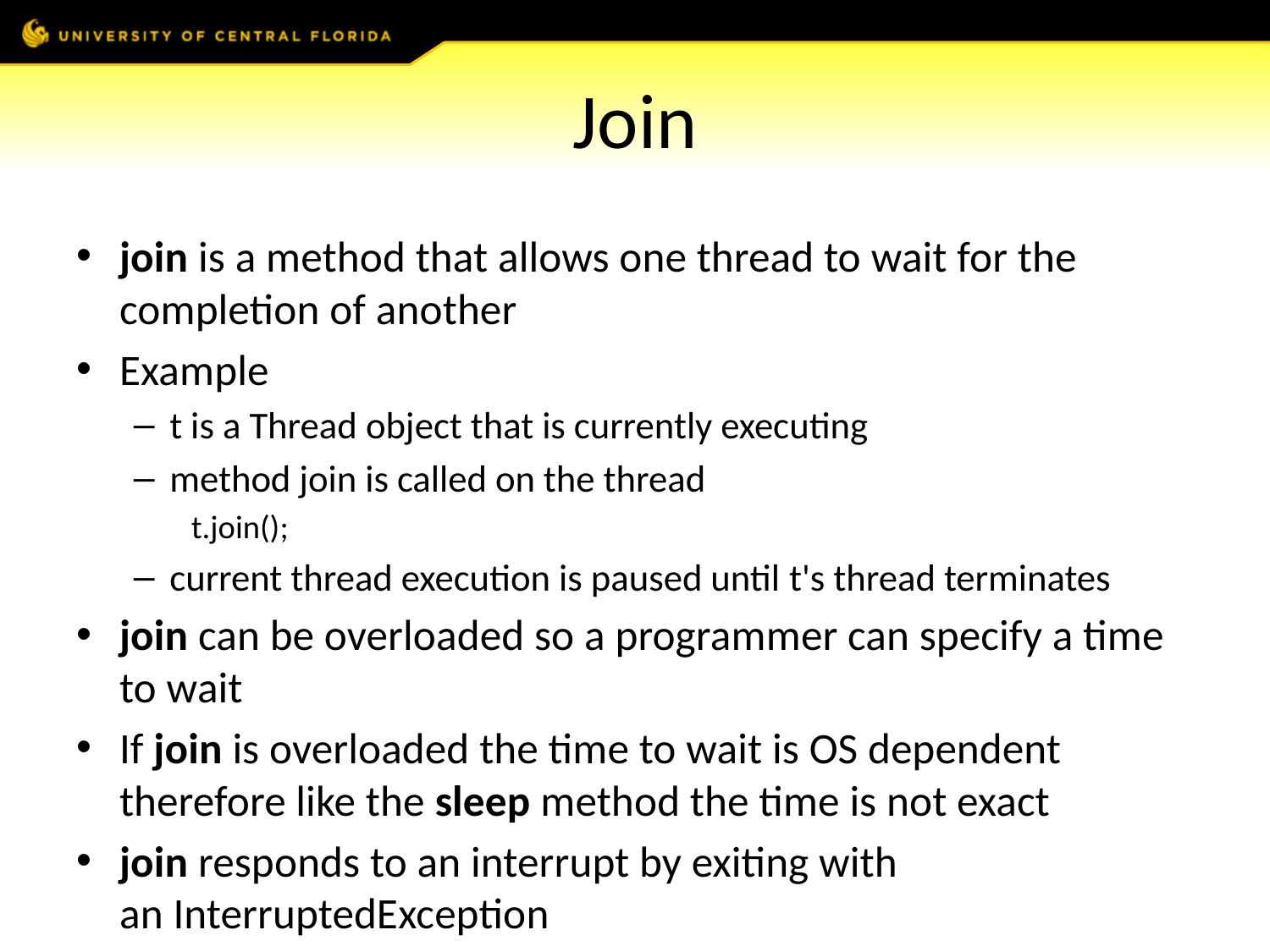

# Join
join is a method that allows one thread to wait for the completion of another
Example
t is a Thread object that is currently executing
method join is called on the thread
t.join();
current thread execution is paused until t's thread terminates
join can be overloaded so a programmer can specify a time to wait
If join is overloaded the time to wait is OS dependent therefore like the sleep method the time is not exact
join responds to an interrupt by exiting with an InterruptedException